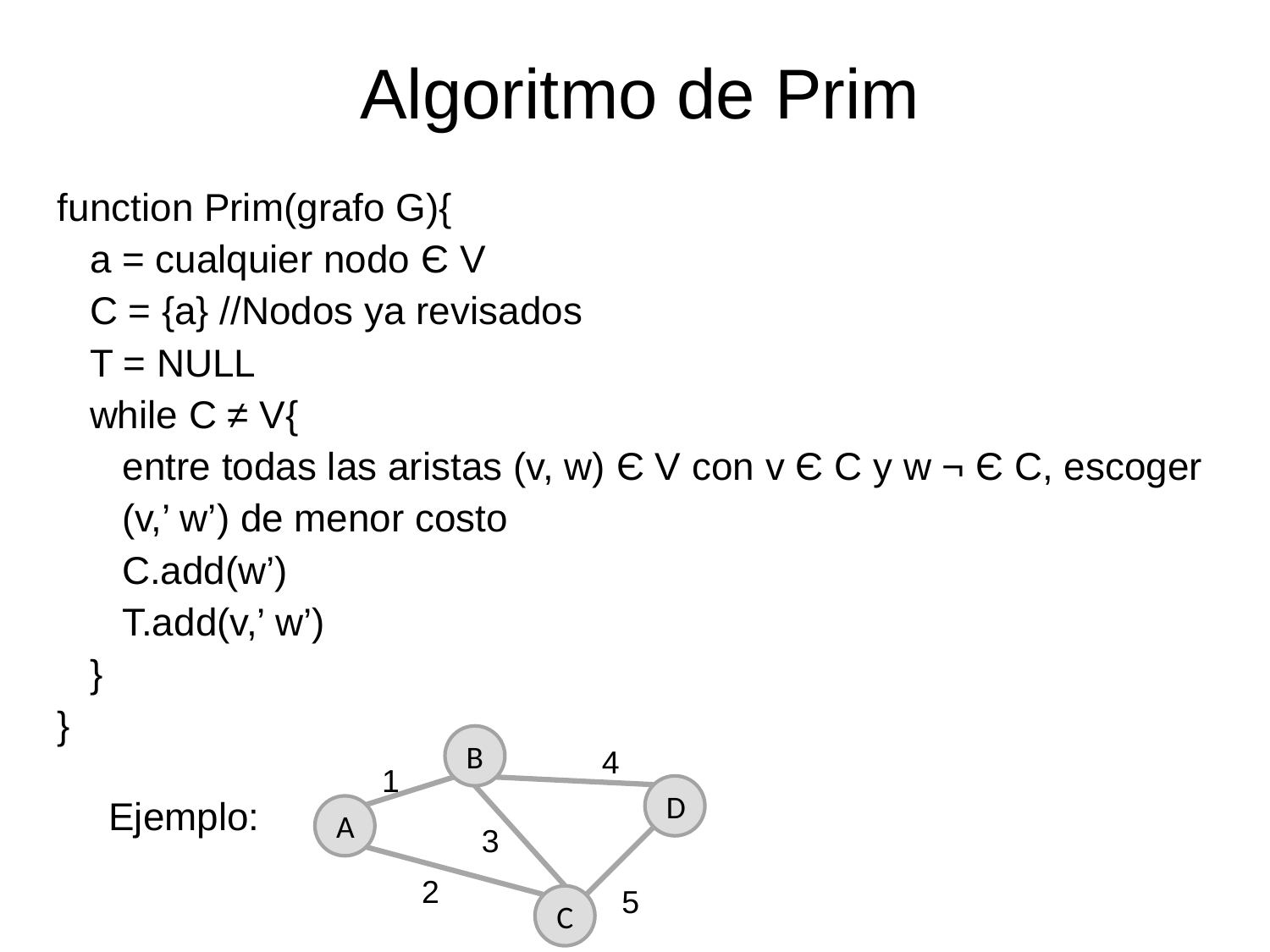

Algoritmo de Prim
function Prim(grafo G){
   a = cualquier nodo Є V
   C = {a} //Nodos ya revisados
   T = NULL
   while C ≠ V{
      entre todas las aristas (v, w) Є V con v Є C y w ¬ Є C, escoger
      (v,’ w’) de menor costo
      C.add(w’)
      T.add(v,’ w’)
   }
}
B
4
1
D
Ejemplo:
A
3
2
5
C